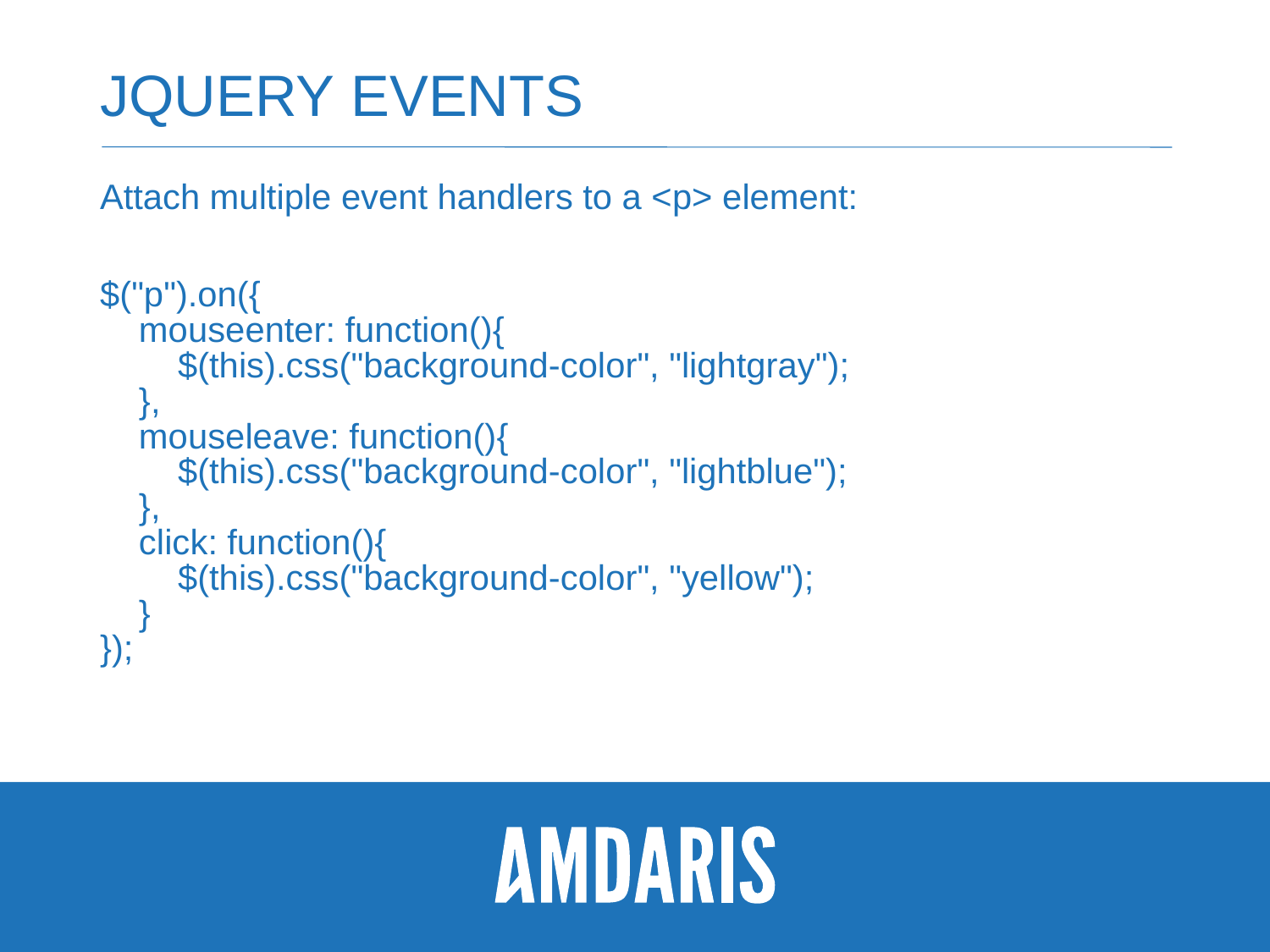

# jQuery events
Attach multiple event handlers to a <p> element:

$("p").on({
    mouseenter: function(){
        $(this).css("background-color", "lightgray");
    }, 
    mouseleave: function(){
        $(this).css("background-color", "lightblue");
    }, 
    click: function(){
        $(this).css("background-color", "yellow");
    } 
});